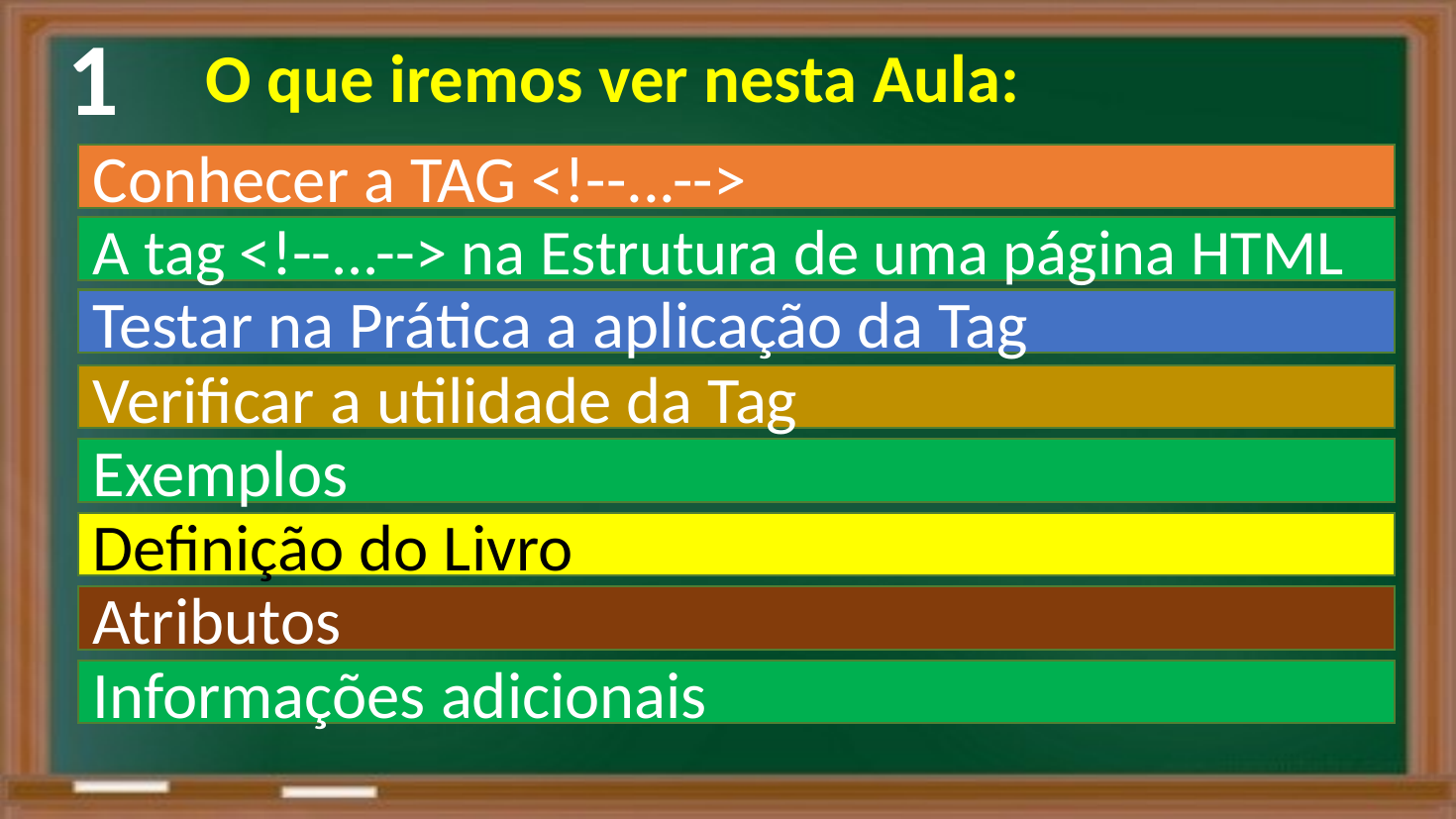

1
         O que iremos ver nesta Aula:
Conhecer a TAG <!--...-->
A tag <!--...--> na Estrutura de uma página HTML
Testar na Prática a aplicação da Tag
Verificar a utilidade da Tag
Exemplos
Definição do Livro
Atributos
Informações adicionais